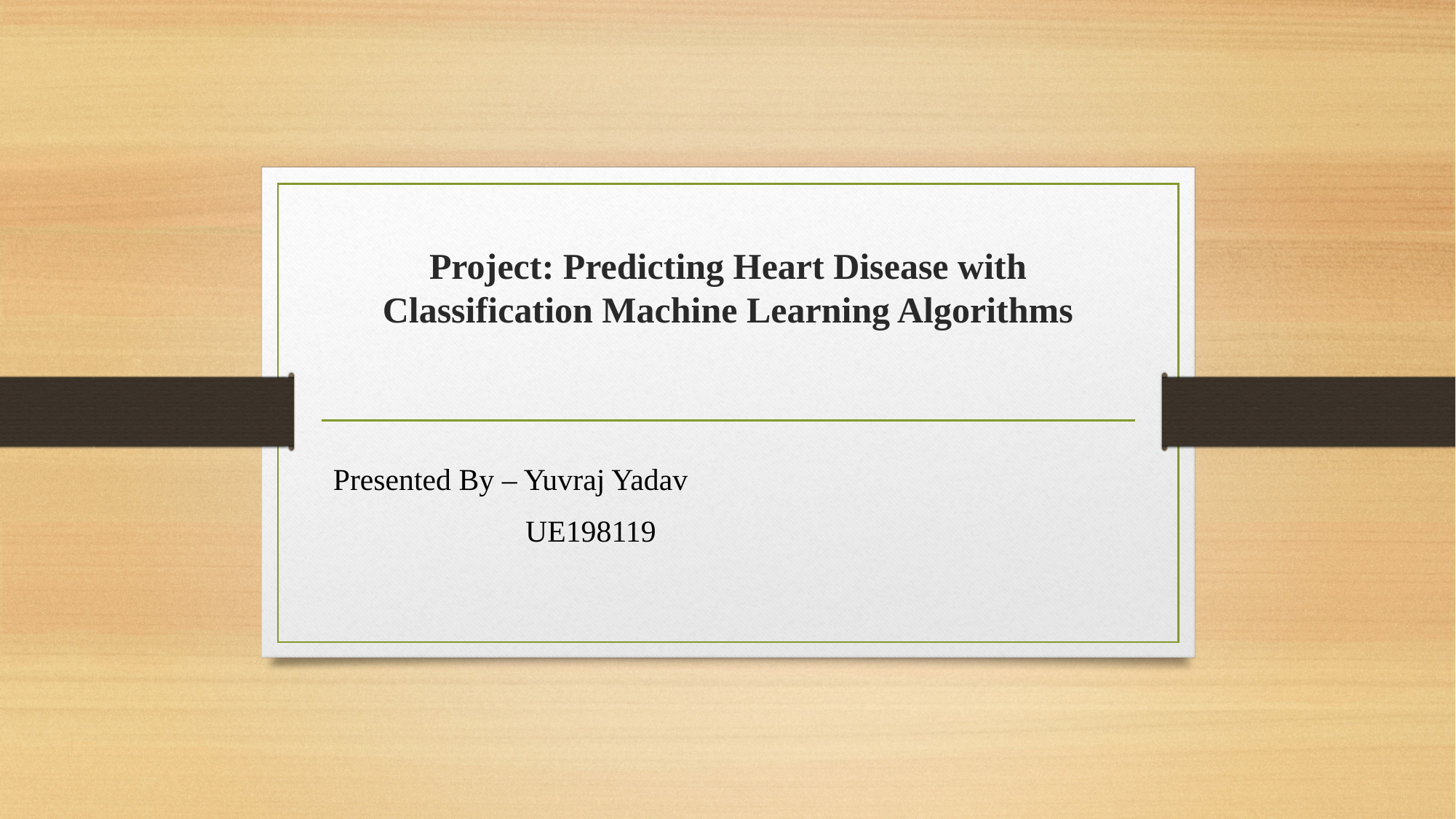

# Project: Predicting Heart Disease with Classification Machine Learning Algorithms
Presented By – Yuvraj Yadav
                     UE198119